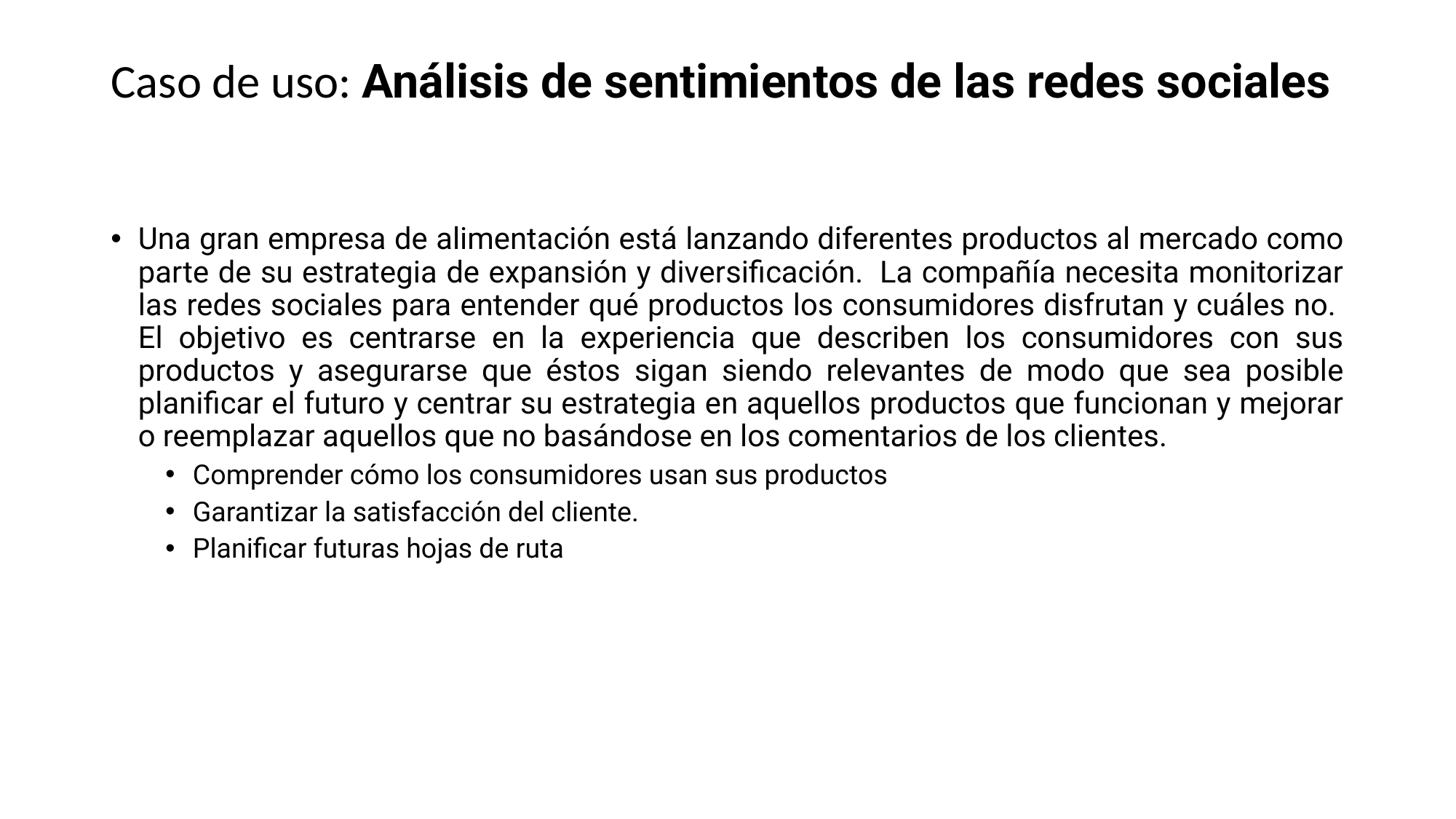

# Caso de uso: Análisis de sentimientos de las redes sociales
Una gran empresa de alimentación está lanzando diferentes productos al mercado como parte de su estrategia de expansión y diversificación.  La compañía necesita monitorizar las redes sociales para entender qué productos los consumidores disfrutan y cuáles no.  El objetivo es centrarse en la experiencia que describen los consumidores con sus productos y asegurarse que éstos sigan siendo relevantes de modo que sea posible planificar el futuro y centrar su estrategia en aquellos productos que funcionan y mejorar o reemplazar aquellos que no basándose en los comentarios de los clientes.
Comprender cómo los consumidores usan sus productos
Garantizar la satisfacción del cliente.
Planificar futuras hojas de ruta